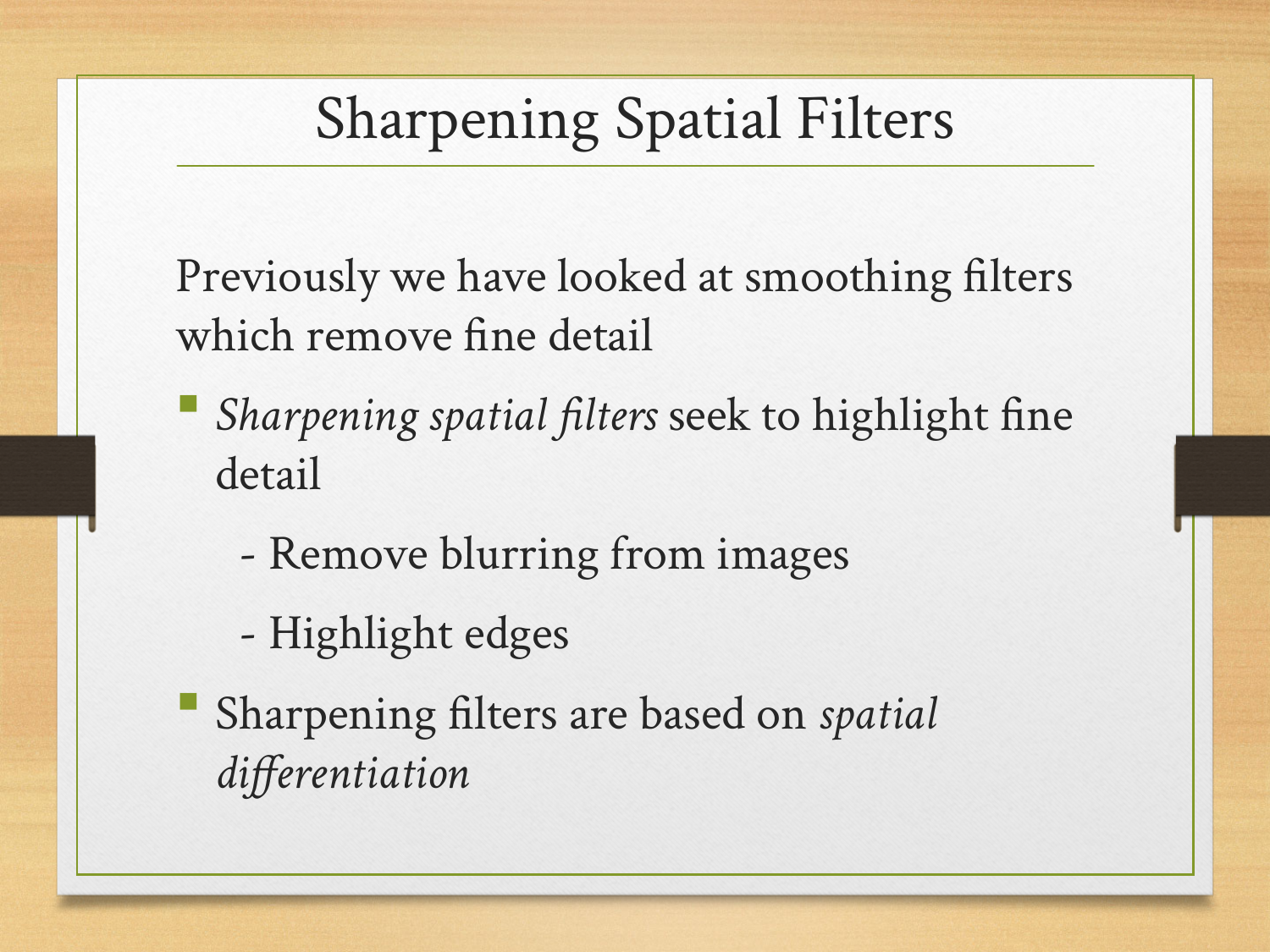

# Sharpening Spatial Filters
Previously we have looked at smoothing filters which remove fine detail
Sharpening spatial filters seek to highlight fine detail
- Remove blurring from images
- Highlight edges
Sharpening filters are based on spatial differentiation